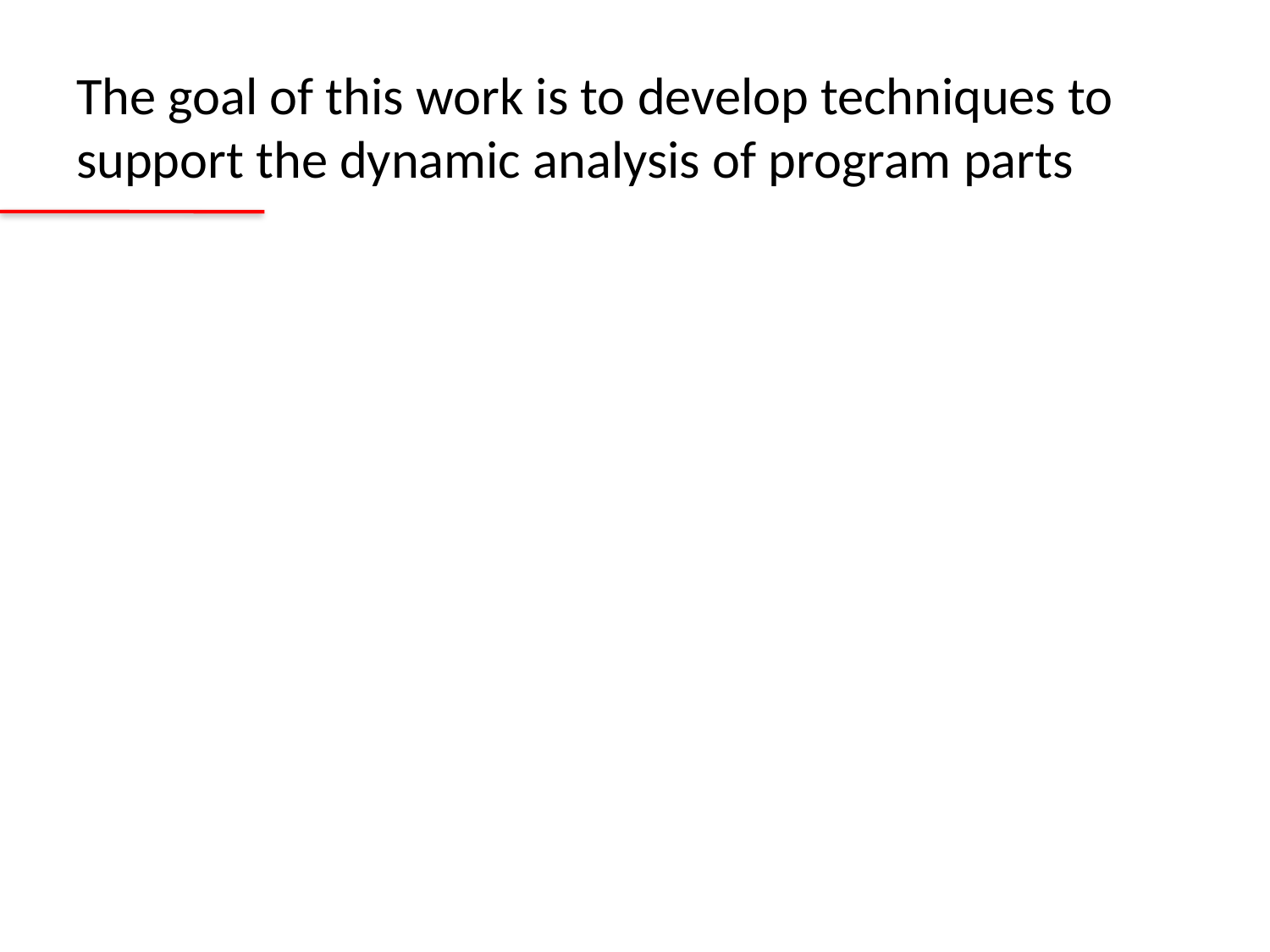

# The goal of this work is to develop techniques to support the dynamic analysis of program parts